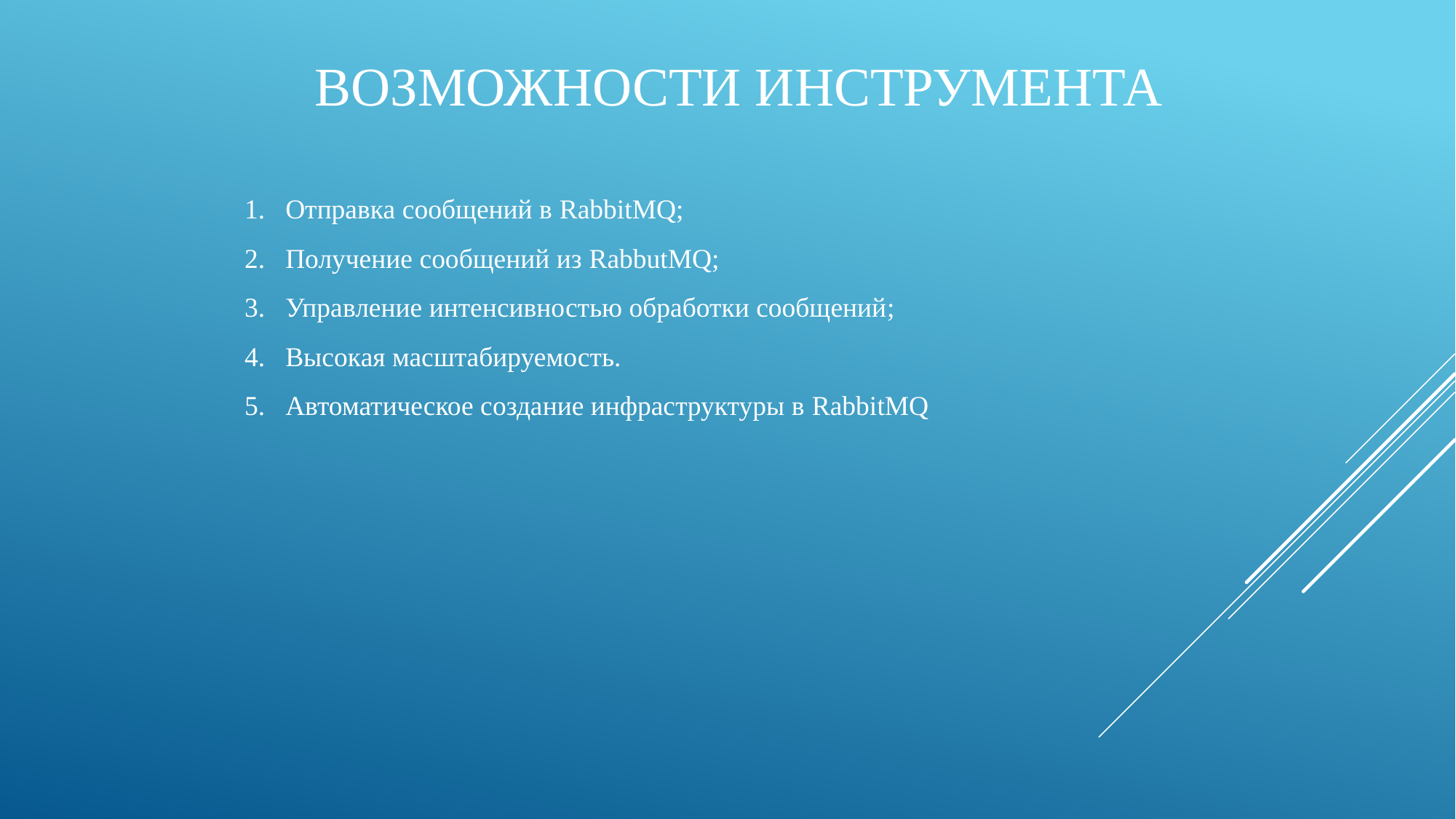

# Возможности инструмента
Отправка сообщений в RabbitMQ;
Получение сообщений из RabbutMQ;
Управление интенсивностью обработки сообщений;
Высокая масштабируемость.
Автоматическое создание инфраструктуры в RabbitMQ